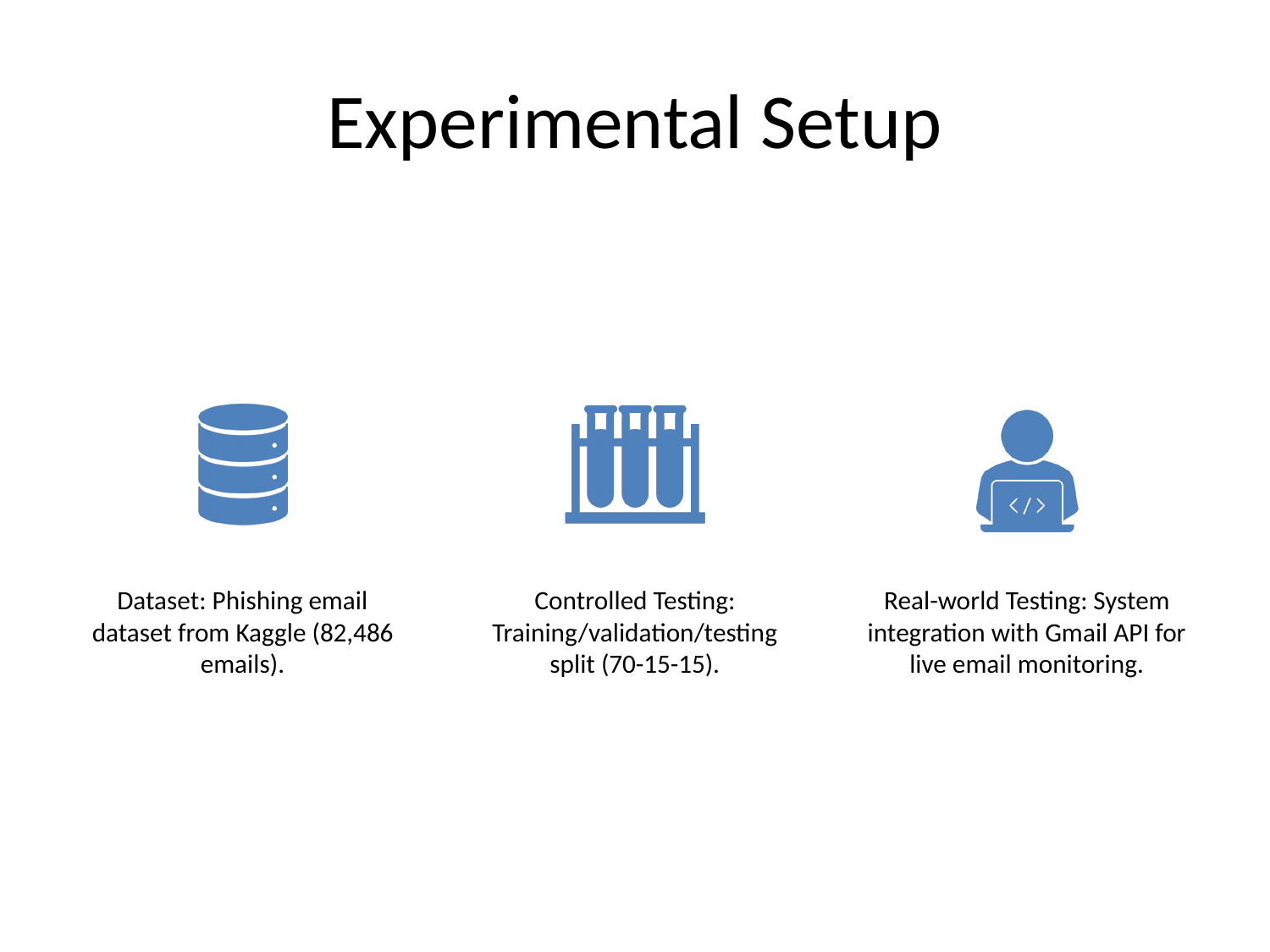

# Experimental Setup
Dataset: Phishing email dataset from Kaggle (82,486 emails).
Controlled Testing: Training/validation/testing split (70-15-15).
Real-world Testing: System integration with Gmail API for live email monitoring.